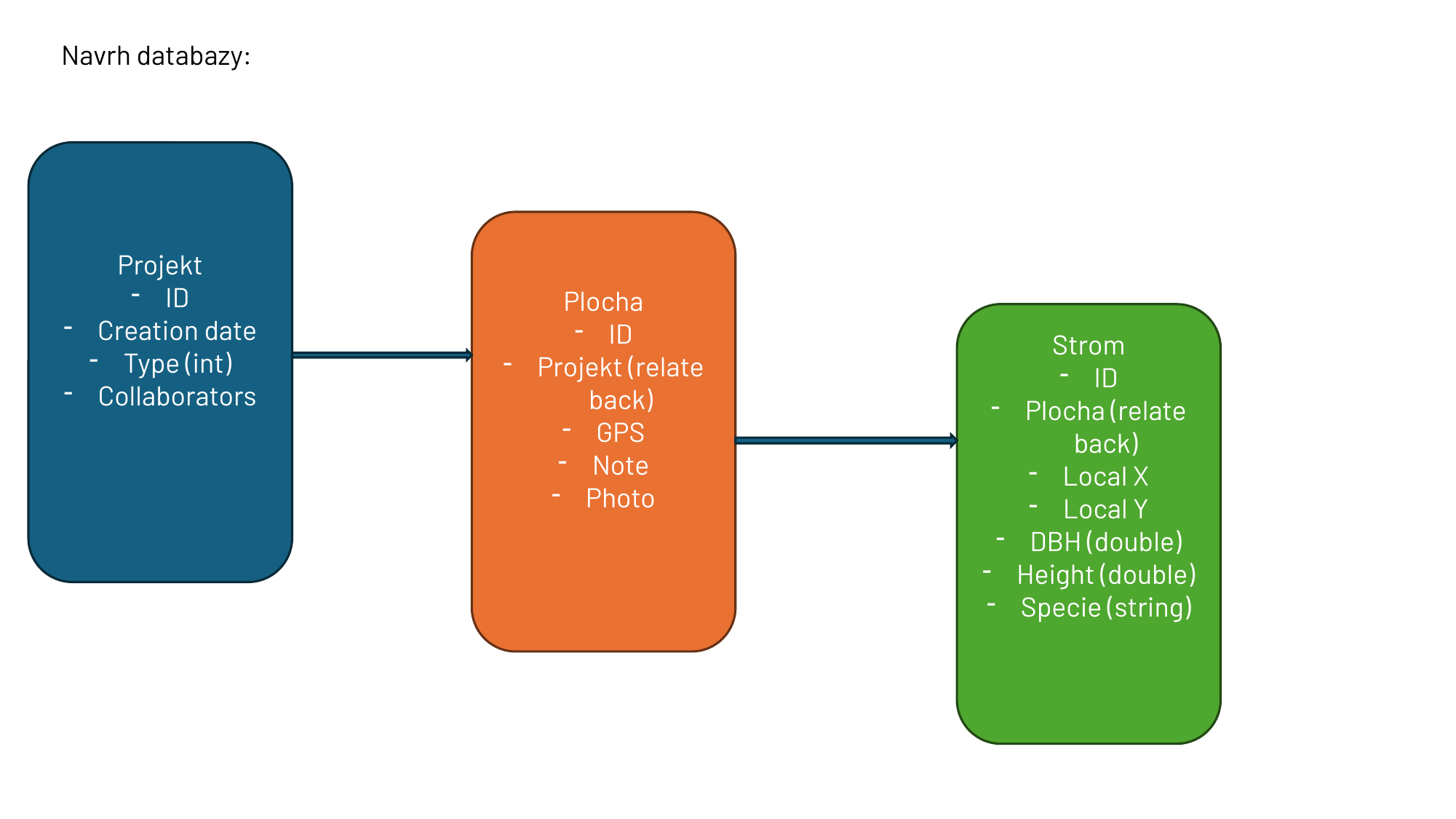

Navrh databazy:
Projekt
ID
Creation date
Type (int)
Collaborators

Plocha
ID
Projekt (relate back)
GPS
Note
Photo

Strom
ID
Plocha (relate back)
Local X
Local Y
DBH (double)
Height (double)
Specie (string)